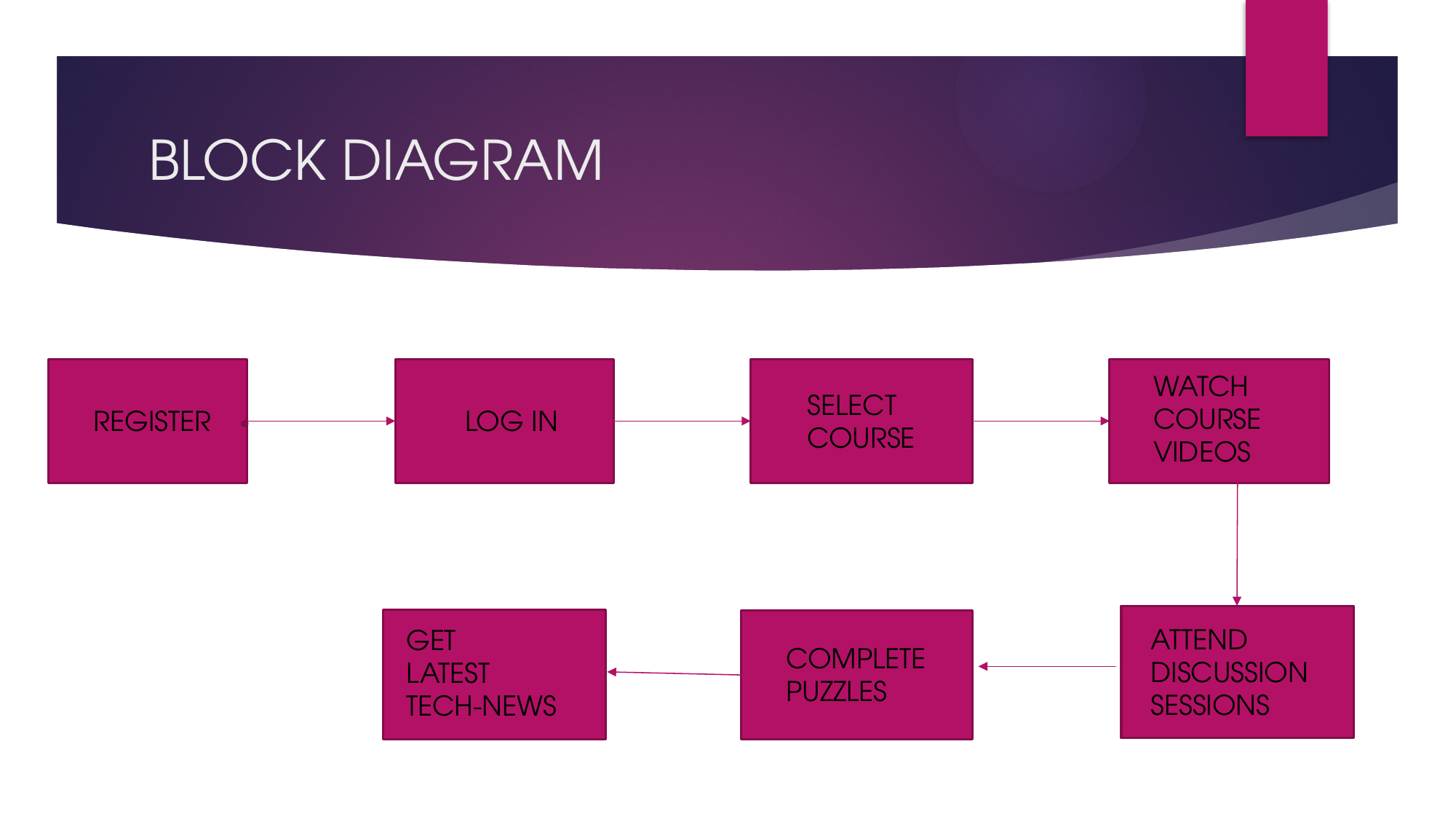

# BLOCK DIAGRAM

WATCH
COURSE
VIDEOS
SELECT
COURSE
REGISTER
LOG IN

ATTEND DISCUSSION
SESSIONS
GET               LATEST
TECH-NEWS
COMPLETE
PUZZLES